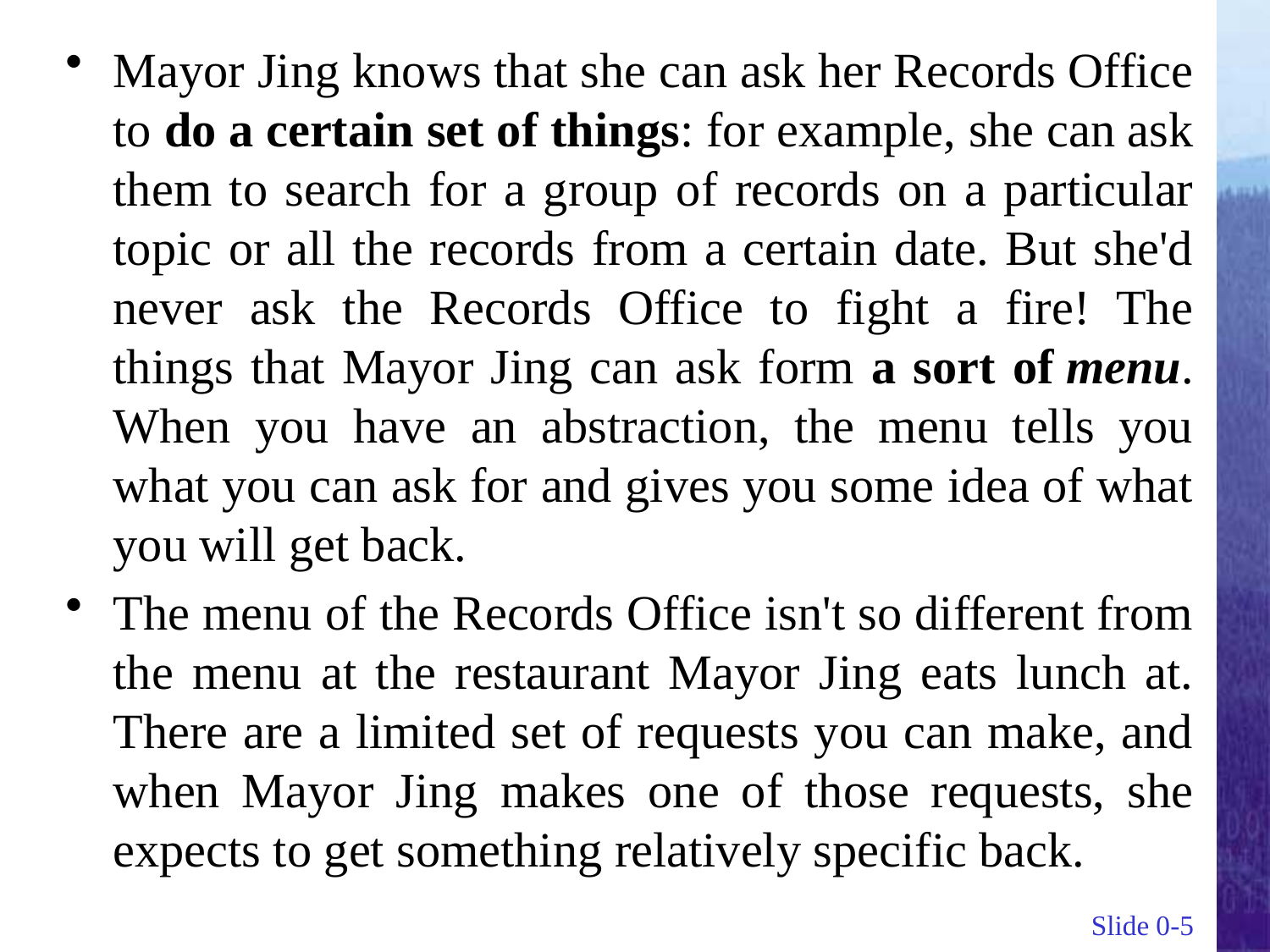

Mayor Jing knows that she can ask her Records Office to do a certain set of things: for example, she can ask them to search for a group of records on a particular topic or all the records from a certain date. But she'd never ask the Records Office to fight a fire! The things that Mayor Jing can ask form a sort of menu. When you have an abstraction, the menu tells you what you can ask for and gives you some idea of what you will get back.
The menu of the Records Office isn't so different from the menu at the restaurant Mayor Jing eats lunch at. There are a limited set of requests you can make, and when Mayor Jing makes one of those requests, she expects to get something relatively specific back.